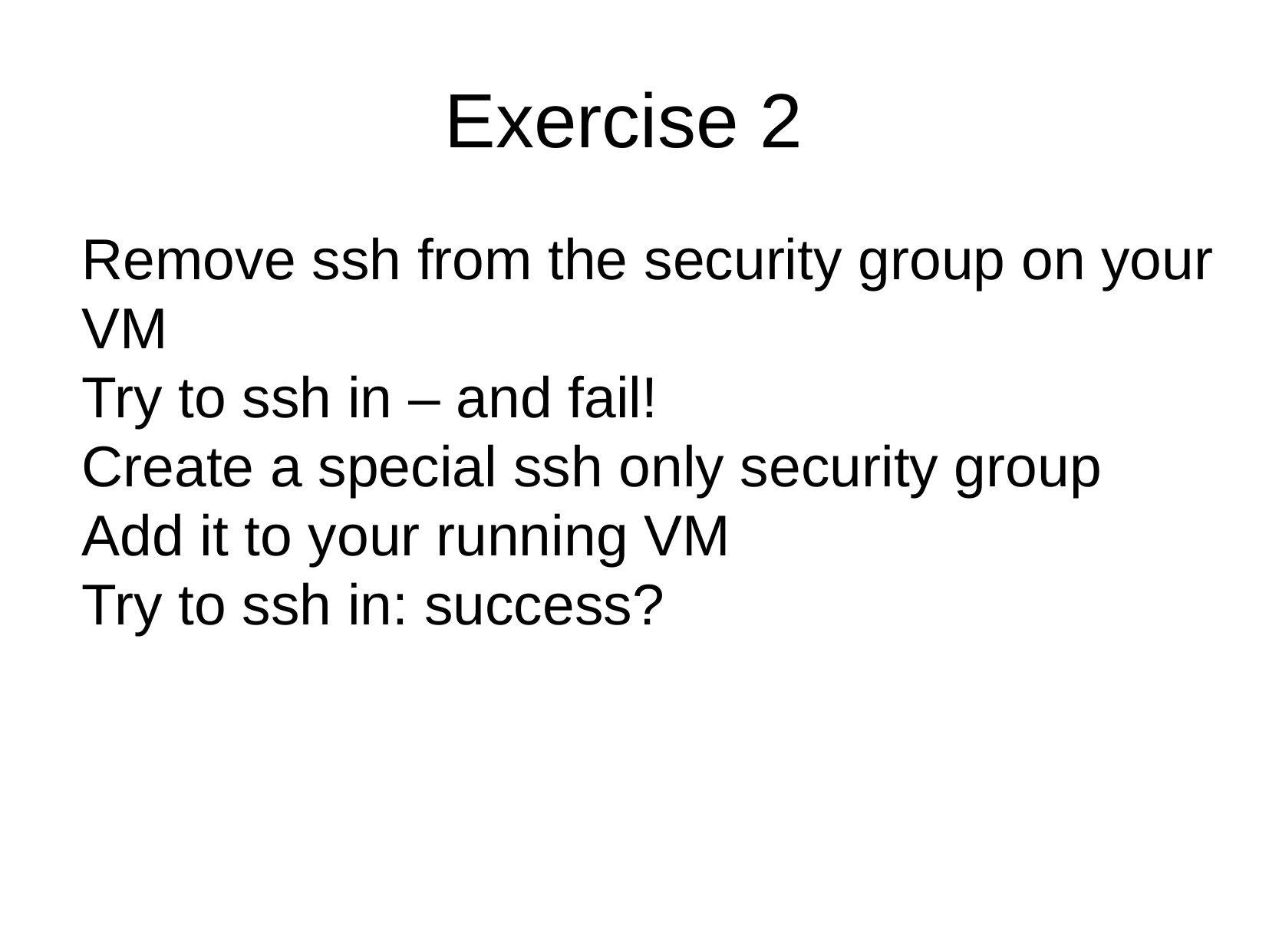

Exercise 2

Remove ssh from the security group on your VM
Try to ssh in – and fail!
Create a special ssh only security group
Add it to your running VM
Try to ssh in: success?